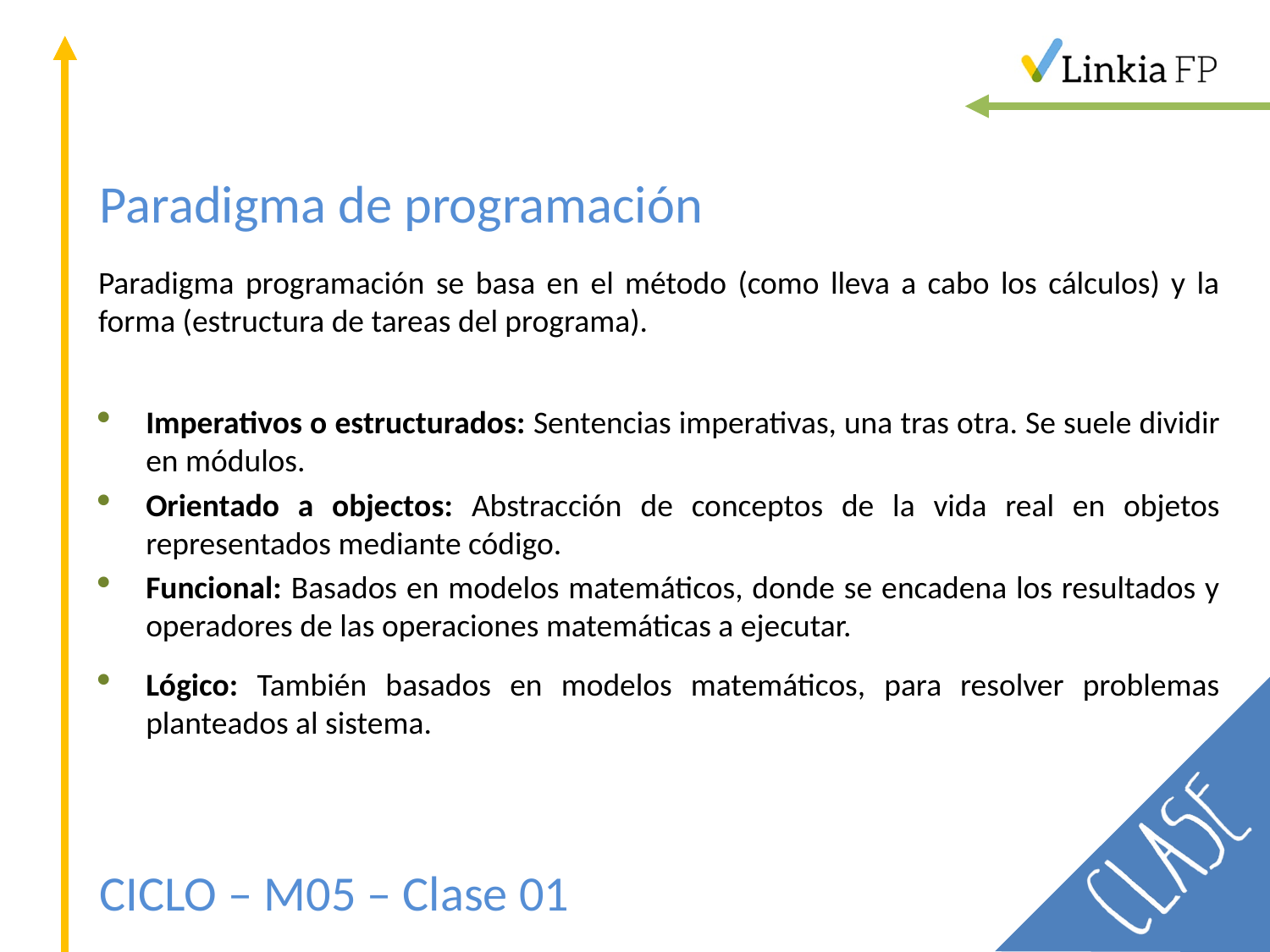

# Paradigma de programación
Paradigma programación se basa en el método (como lleva a cabo los cálculos) y la forma (estructura de tareas del programa).

Imperativos o estructurados: Sentencias imperativas, una tras otra. Se suele dividir en módulos.
Orientado a objectos: Abstracción de conceptos de la vida real en objetos representados mediante código.
Funcional: Basados en modelos matemáticos, donde se encadena los resultados y operadores de las operaciones matemáticas a ejecutar.
Lógico: También basados en modelos matemáticos, para resolver problemas planteados al sistema.

CICLO – M05 – Clase 01